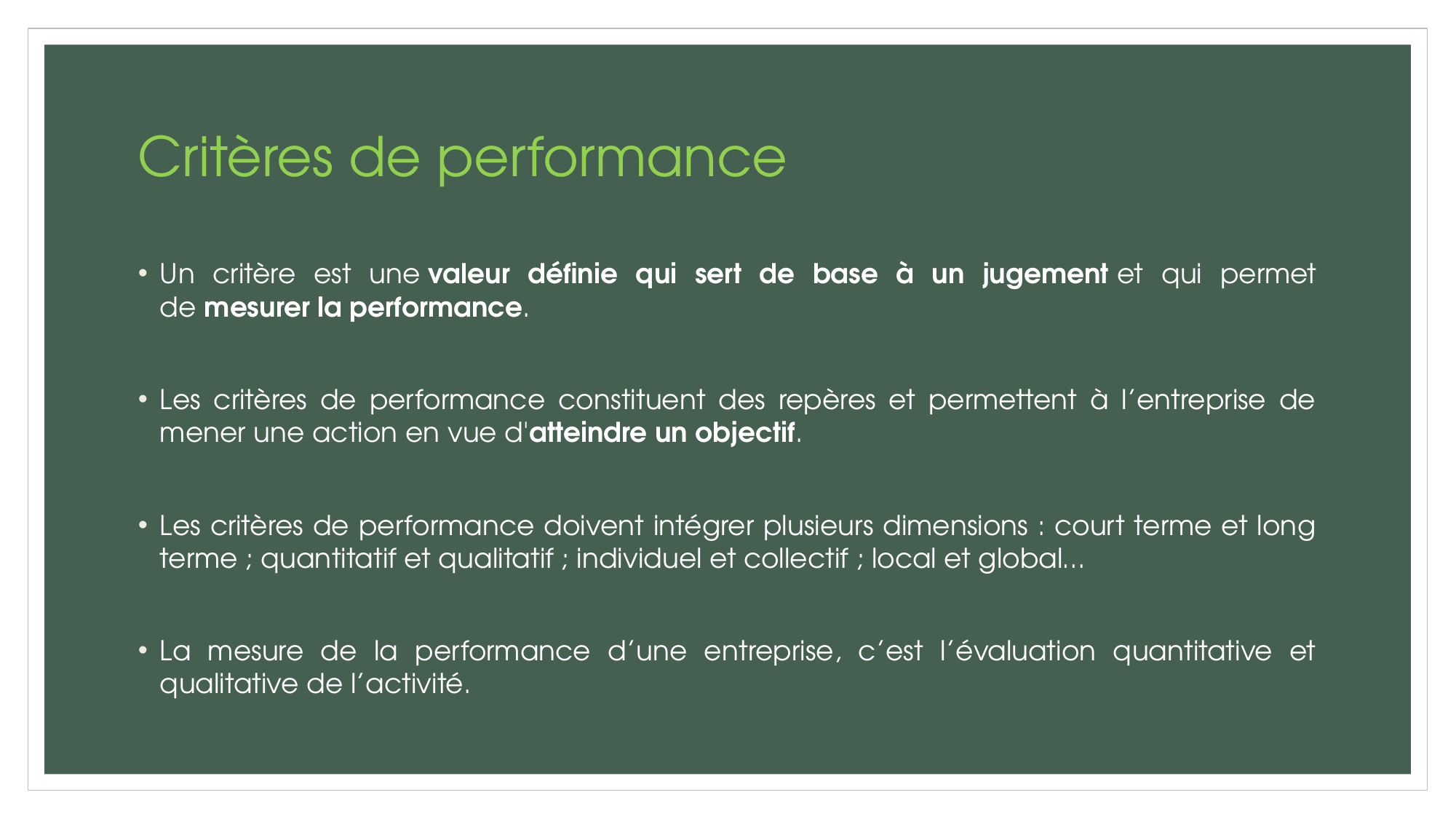

# Critères de performance
Un critère est une valeur définie qui sert de base à un jugement et qui permet de mesurer la performance.

Les critères de performance constituent des repères et permettent à l’entreprise de mener une action en vue d'atteindre un objectif.

Les critères de performance doivent intégrer plusieurs dimensions : court terme et long terme ; quantitatif et qualitatif ; individuel et collectif ; local et global…

La mesure de la performance d’une entreprise, c’est l’évaluation quantitative et qualitative de l’activité.